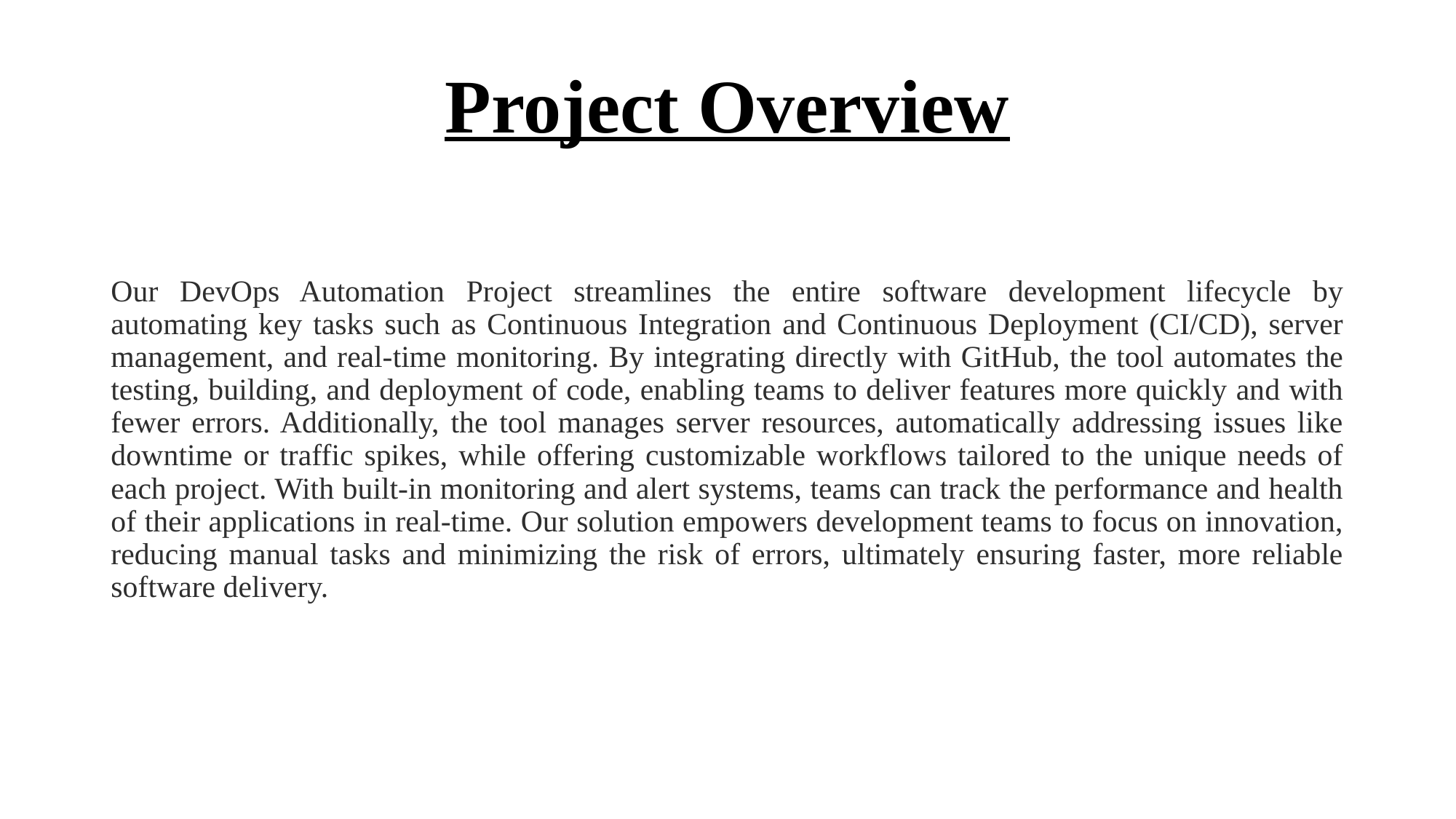

Project Overview
Our DevOps Automation Project streamlines the entire software development lifecycle by automating key tasks such as Continuous Integration and Continuous Deployment (CI/CD), server management, and real-time monitoring. By integrating directly with GitHub, the tool automates the testing, building, and deployment of code, enabling teams to deliver features more quickly and with fewer errors. Additionally, the tool manages server resources, automatically addressing issues like downtime or traffic spikes, while offering customizable workflows tailored to the unique needs of each project. With built-in monitoring and alert systems, teams can track the performance and health of their applications in real-time. Our solution empowers development teams to focus on innovation, reducing manual tasks and minimizing the risk of errors, ultimately ensuring faster, more reliable software delivery.